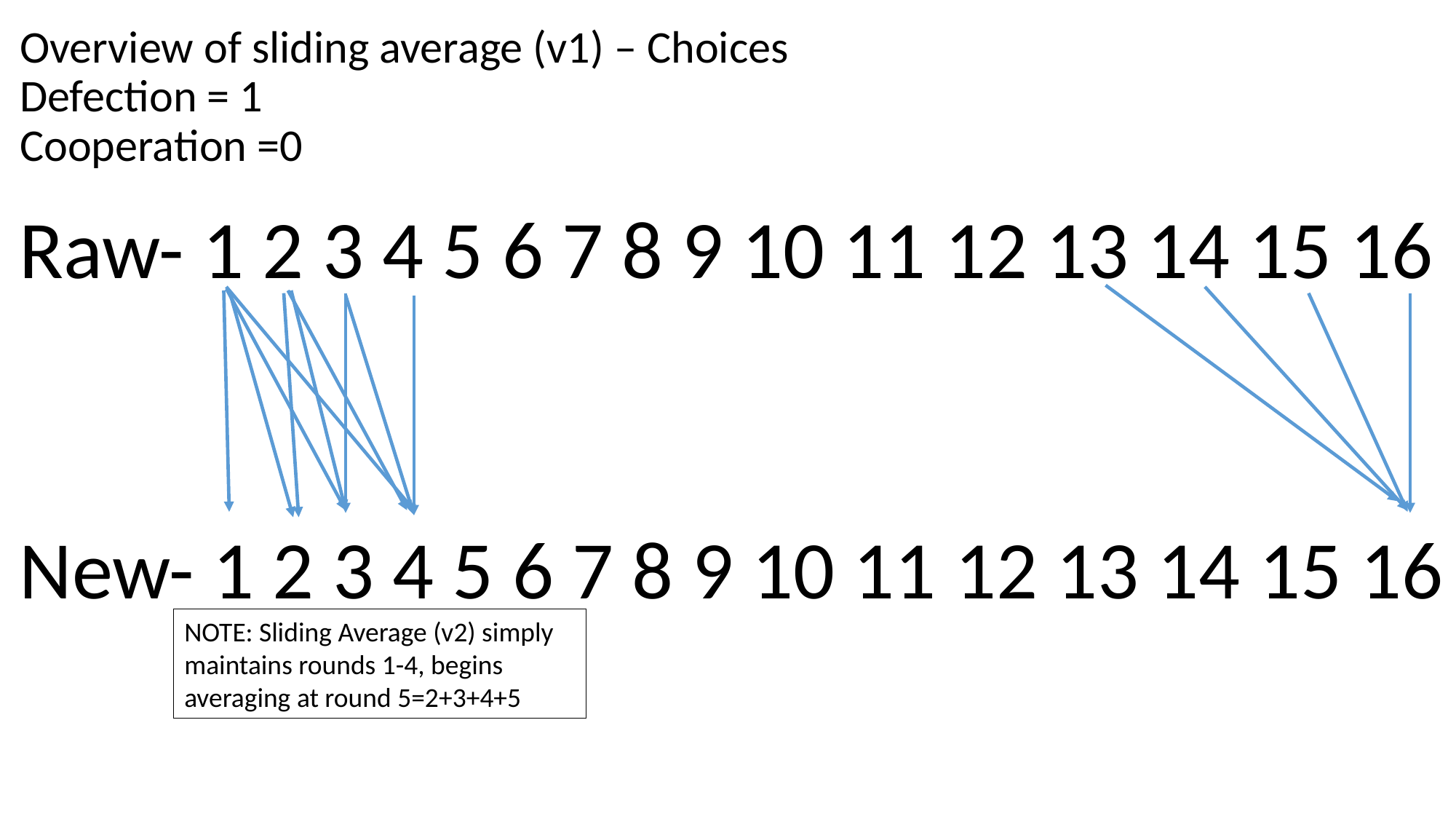

# Overview of sliding average (v1) – Choices Defection = 1 Cooperation =0
Raw- 1 2 3 4 5 6 7 8 9 10 11 12 13 14 15 16
New- 1 2 3 4 5 6 7 8 9 10 11 12 13 14 15 16
NOTE: Sliding Average (v2) simply maintains rounds 1-4, begins averaging at round 5=2+3+4+5